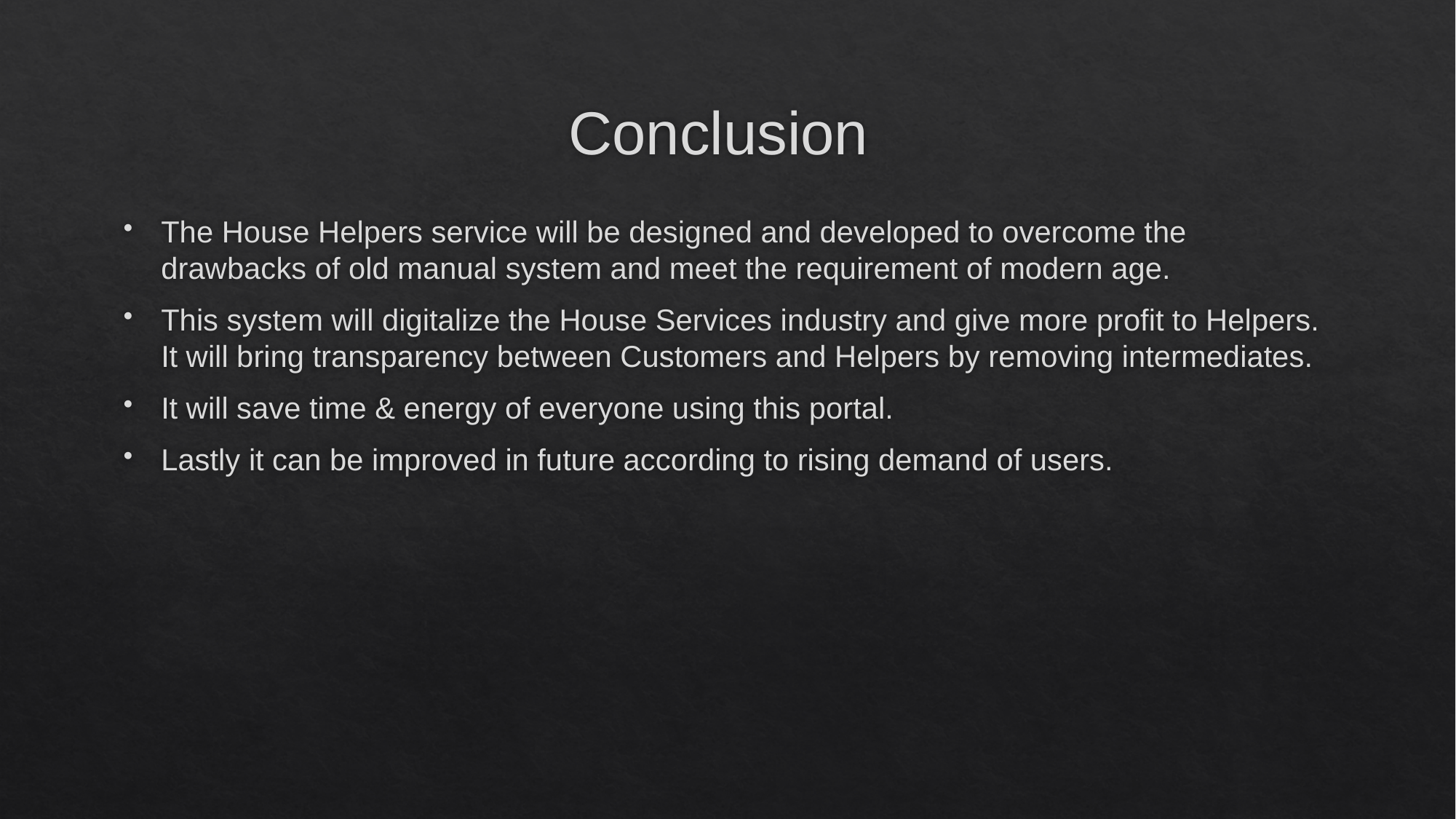

# Conclusion
The House Helpers service will be designed and developed to overcome the drawbacks of old manual system and meet the requirement of modern age.
This system will digitalize the House Services industry and give more profit to Helpers. It will bring transparency between Customers and Helpers by removing intermediates.
It will save time & energy of everyone using this portal.
Lastly it can be improved in future according to rising demand of users.